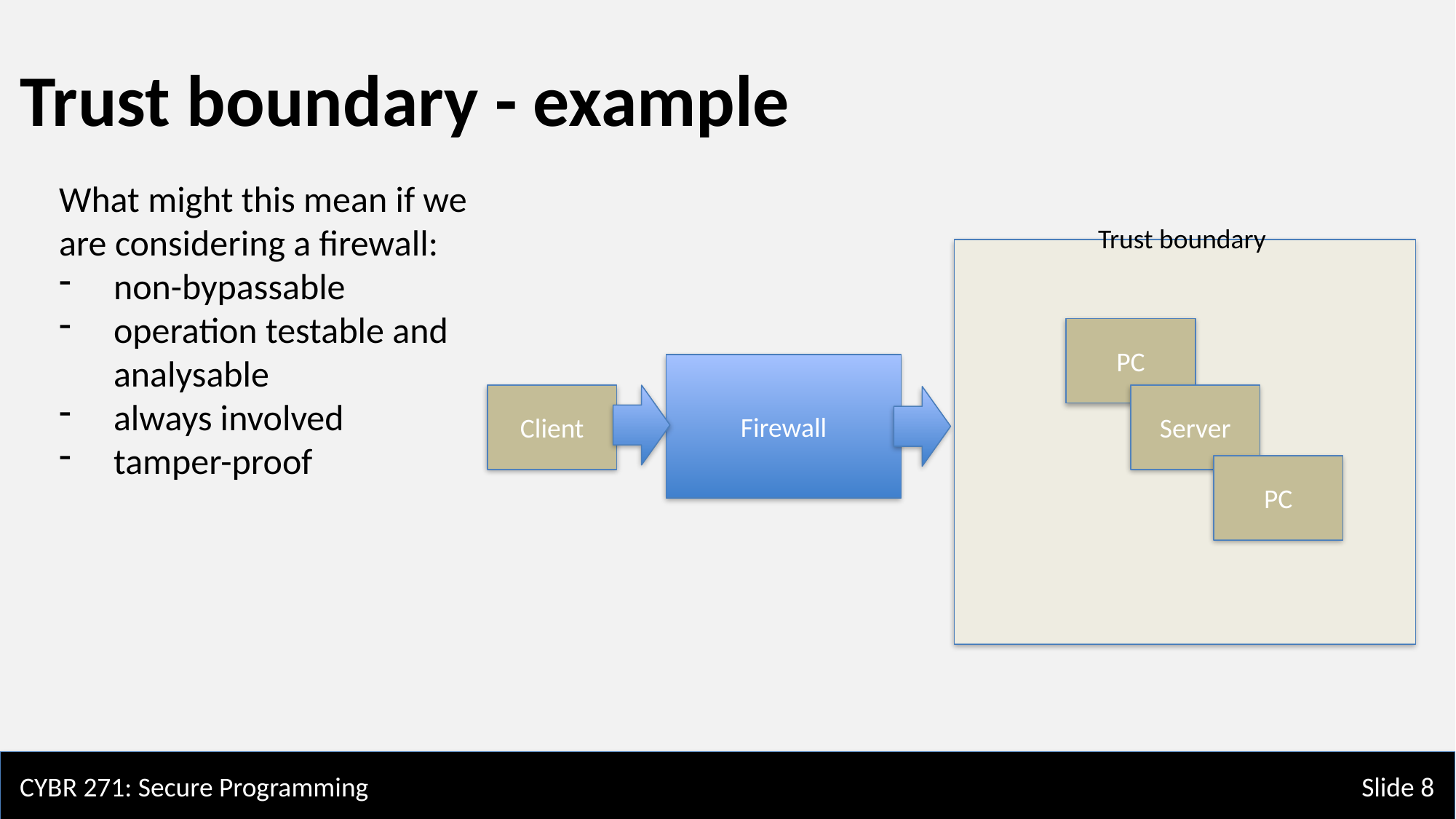

Trust boundary - example
What might this mean if we are considering a firewall:
non-bypassable
operation testable and analysable
always involved
tamper-proof

Trust boundary

PC
Firewall
Client

Server

PC

CYBR 271: Secure Programming
Slide 8